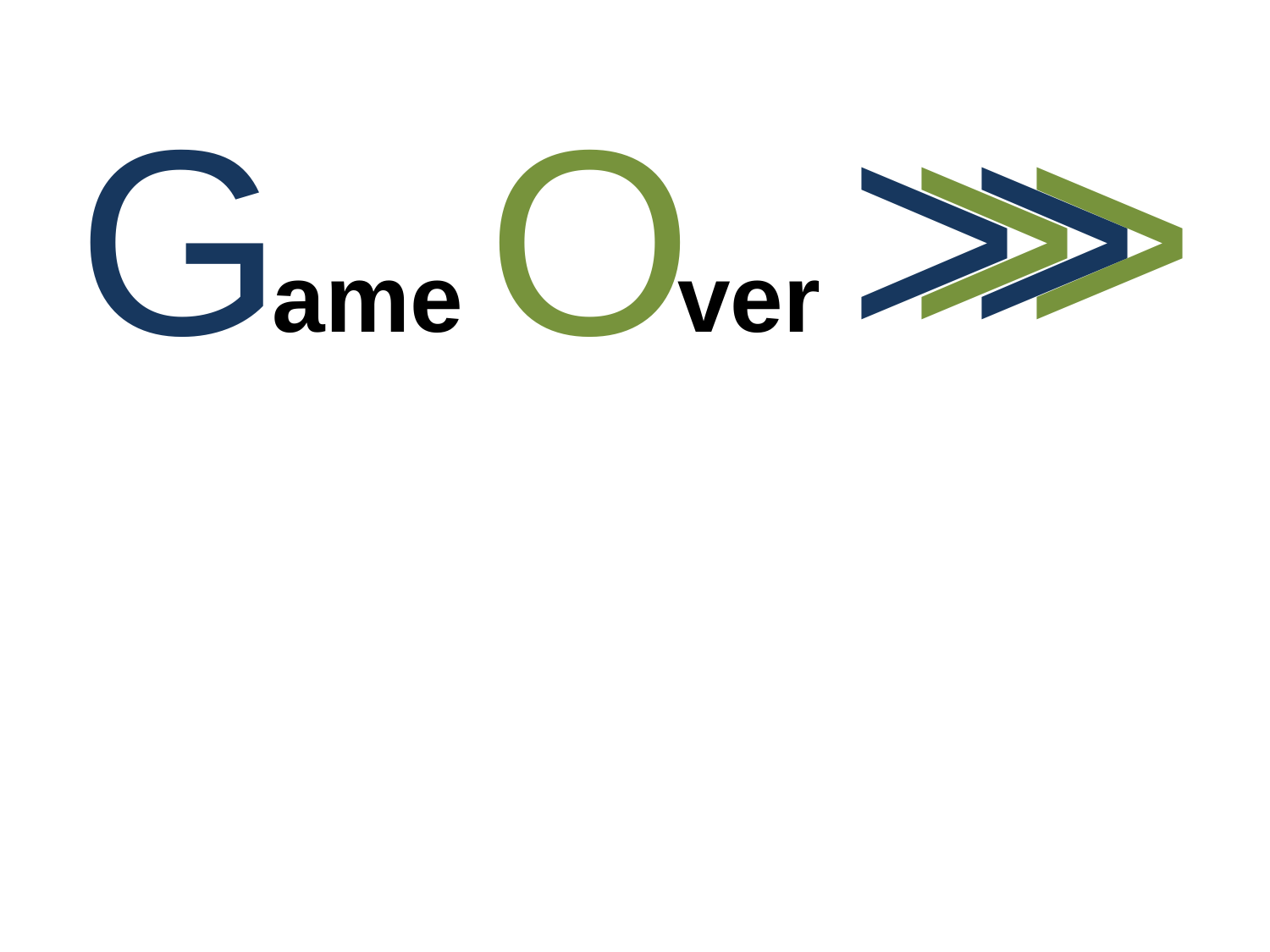

>
>
>
>
G
O
ame
ver